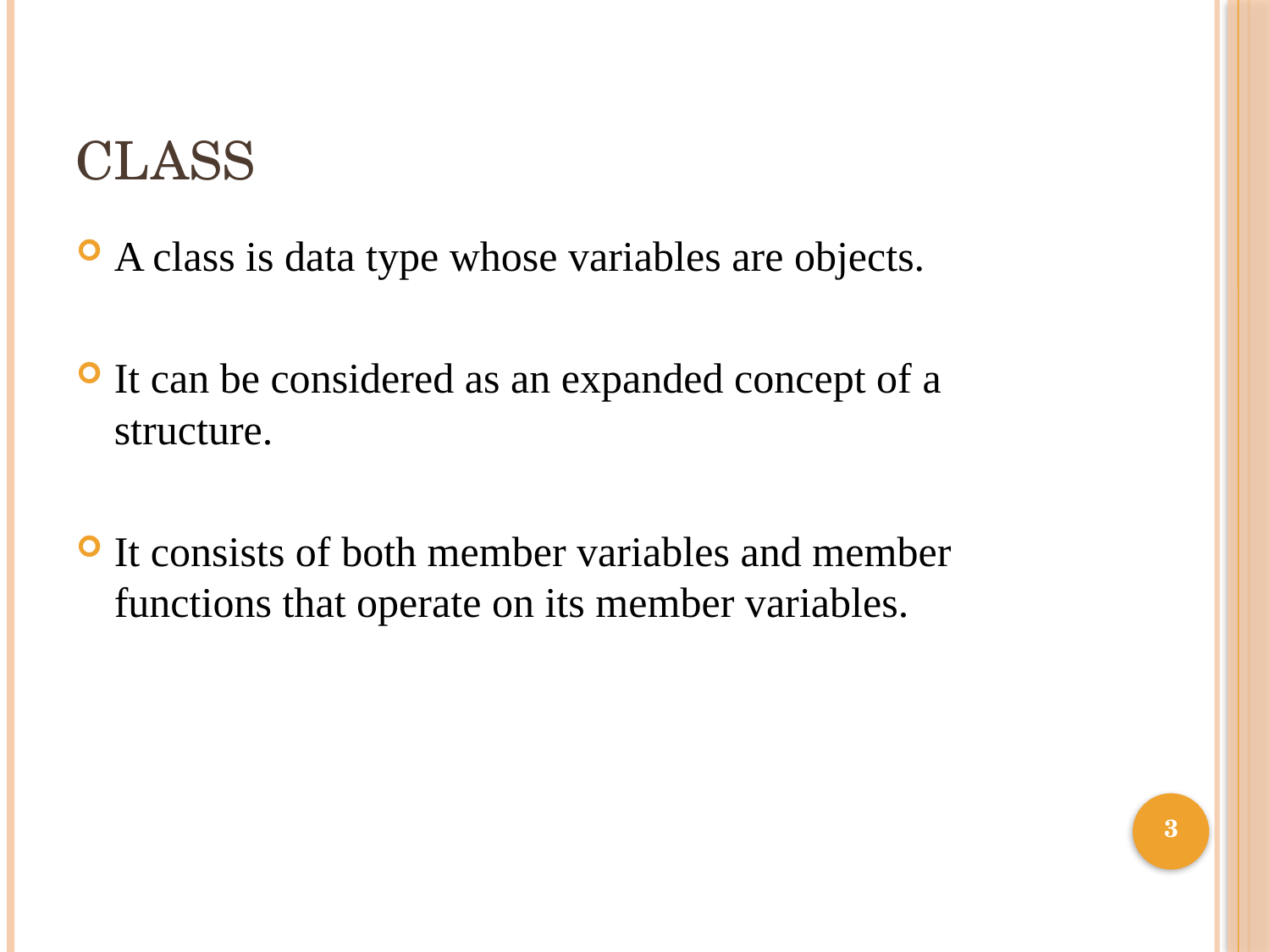

A class is data type whose variables are objects.

It can be considered as an expanded concept of a structure.

It consists of both member variables and member functions that operate on its member variables.

CLASS
3